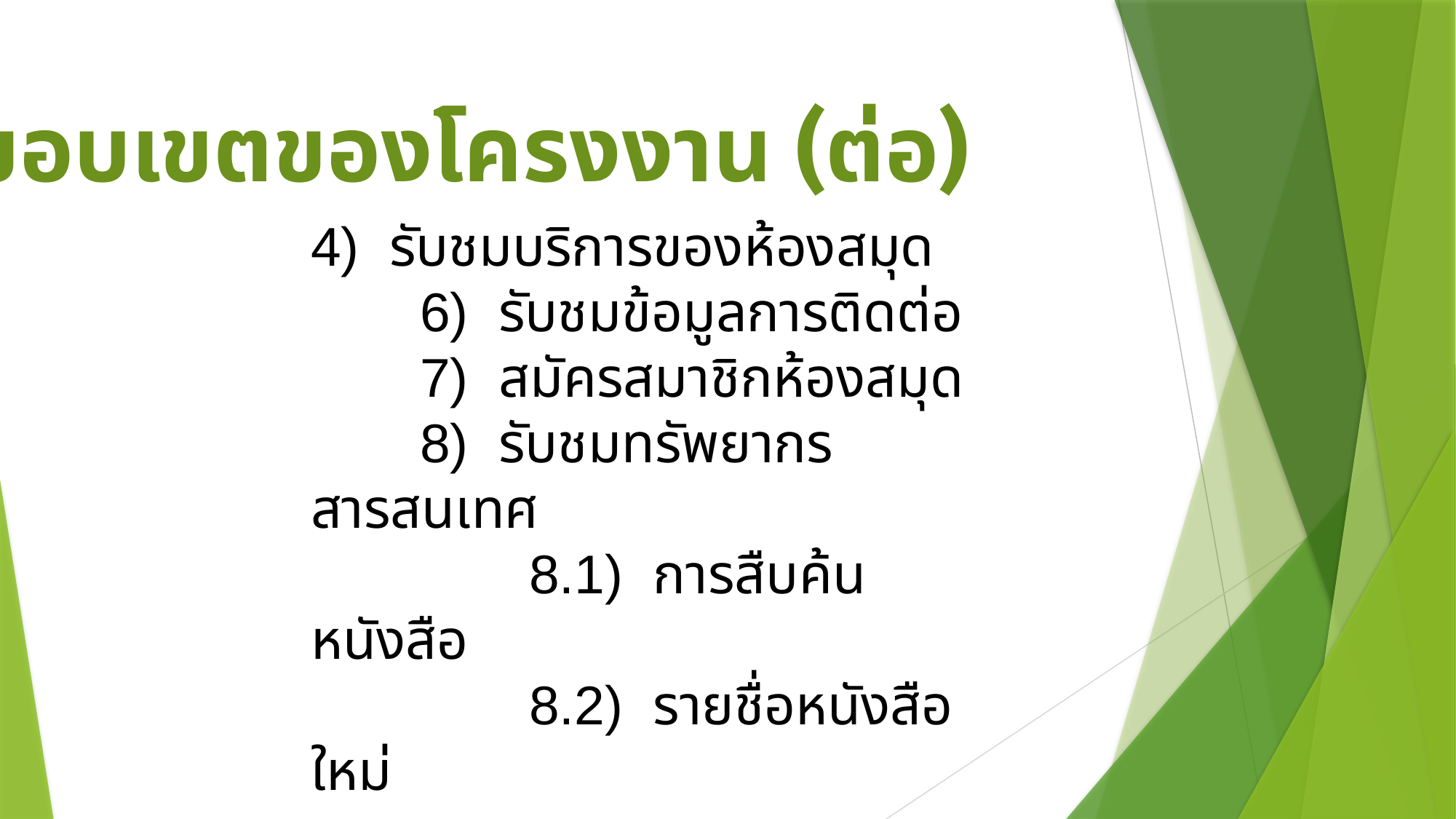

ขอบเขตของโครงงาน (ต่อ)
4)  รับชมบริการของห้องสมุด
	6)  รับชมข้อมูลการติดต่อ
	7)  สมัครสมาชิกห้องสมุด
	8)  รับชมทรัพยากรสารสนเทศ
		8.1)  การสืบค้นหนังสือ
		8.2)  รายชื่อหนังสือใหม่